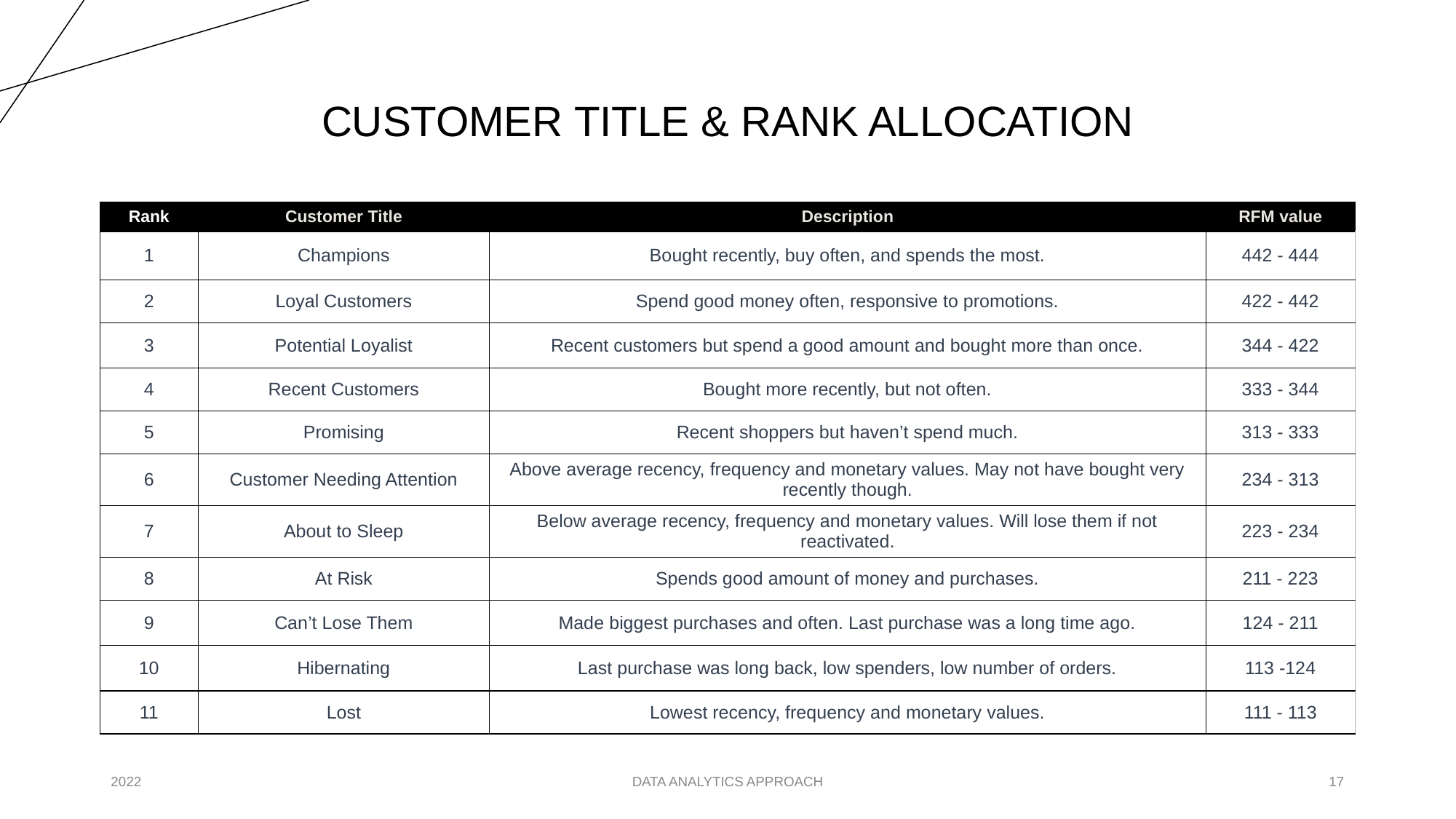

# CUSTOMER TITLE & RANK ALLOCATION
| Rank | Customer Title | Description | RFM value |
| --- | --- | --- | --- |
| 1 | Champions | Bought recently, buy often, and spends the most. | 442 - 444 |
| 2 | Loyal Customers | Spend good money often, responsive to promotions. | 422 - 442 |
| 3 | Potential Loyalist | Recent customers but spend a good amount and bought more than once. | 344 - 422 |
| 4 | Recent Customers | Bought more recently, but not often. | 333 - 344 |
| 5 | Promising | Recent shoppers but haven’t spend much. | 313 - 333 |
| 6 | Customer Needing Attention | Above average recency, frequency and monetary values. May not have bought very recently though. | 234 - 313 |
| 7 | About to Sleep | Below average recency, frequency and monetary values. Will lose them if not reactivated. | 223 - 234 |
| 8 | At Risk | Spends good amount of money and purchases. | 211 - 223 |
| 9 | Can’t Lose Them | Made biggest purchases and often. Last purchase was a long time ago. | 124 - 211 |
| 10 | Hibernating | Last purchase was long back, low spenders, low number of orders. | 113 -124 |
| 11 | Lost | Lowest recency, frequency and monetary values. | 111 - 113 |
2022
DATA ANALYTICS APPROACH
17